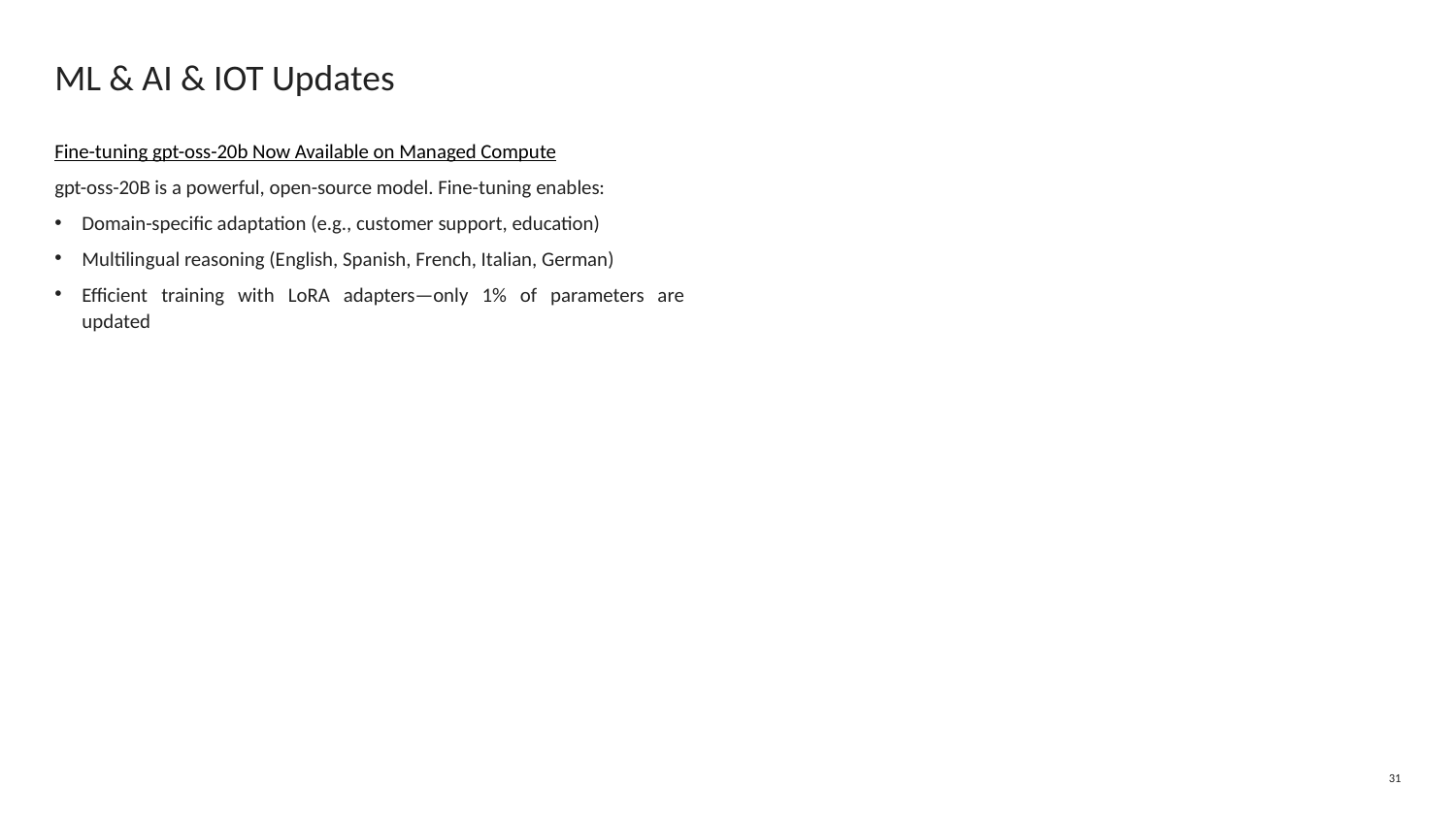

# ML & AI & IOT Updates
Fine-tuning gpt-oss-20b Now Available on Managed Compute
gpt-oss-20B is a powerful, open-source model. Fine-tuning enables:
Domain-specific adaptation (e.g., customer support, education)
Multilingual reasoning (English, Spanish, French, Italian, German)
Efficient training with LoRA adapters—only 1% of parameters are updated